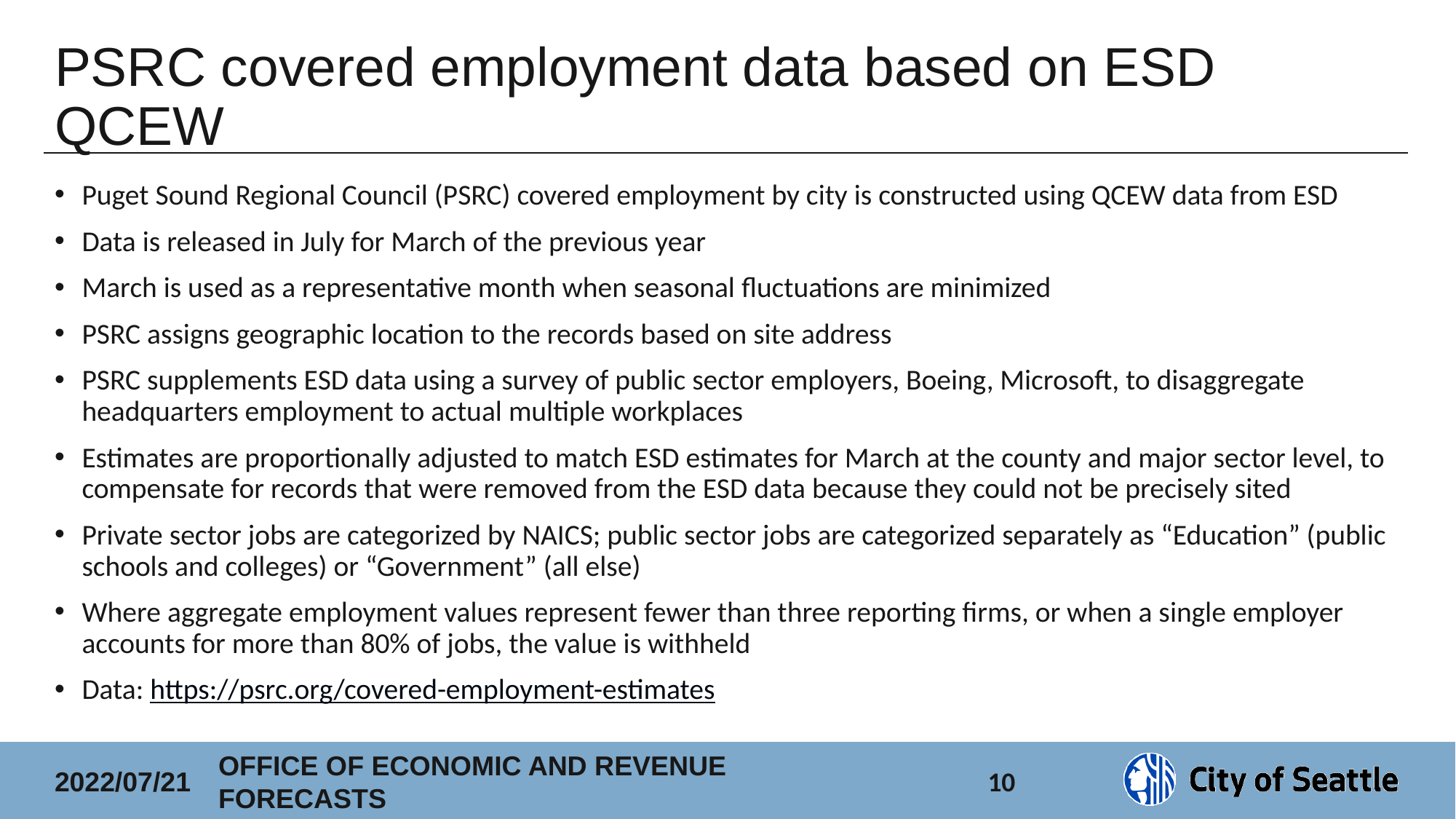

# PSRC covered employment data based on ESD QCEW
Puget Sound Regional Council (PSRC) covered employment by city is constructed using QCEW data from ESD
Data is released in July for March of the previous year
March is used as a representative month when seasonal fluctuations are minimized
PSRC assigns geographic location to the records based on site address
PSRC supplements ESD data using a survey of public sector employers, Boeing, Microsoft, to disaggregate headquarters employment to actual multiple workplaces
Estimates are proportionally adjusted to match ESD estimates for March at the county and major sector level, to compensate for records that were removed from the ESD data because they could not be precisely sited
Private sector jobs are categorized by NAICS; public sector jobs are categorized separately as “Education” (public schools and colleges) or “Government” (all else)
Where aggregate employment values represent fewer than three reporting firms, or when a single employer accounts for more than 80% of jobs, the value is withheld
Data: https://psrc.org/covered-employment-estimates